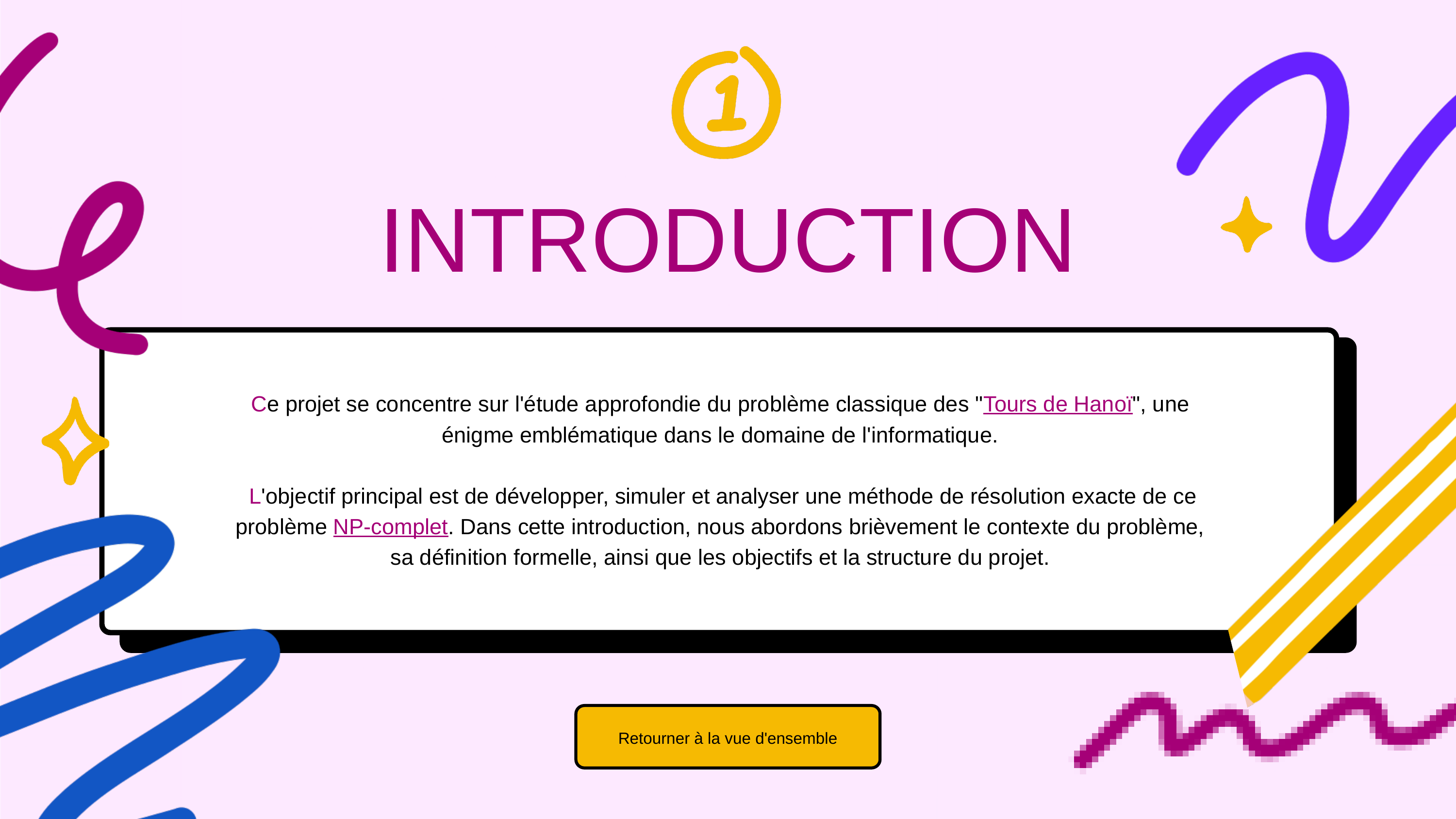

INTRODUCTION

Ce projet se concentre sur l'étude approfondie du problème classique des "Tours de Hanoï", une énigme emblématique dans le domaine de l'informatique.

 L'objectif principal est de développer, simuler et analyser une méthode de résolution exacte de ce problème NP-complet. Dans cette introduction, nous abordons brièvement le contexte du problème, sa définition formelle, ainsi que les objectifs et la structure du projet.

Retourner à la vue d'ensemble